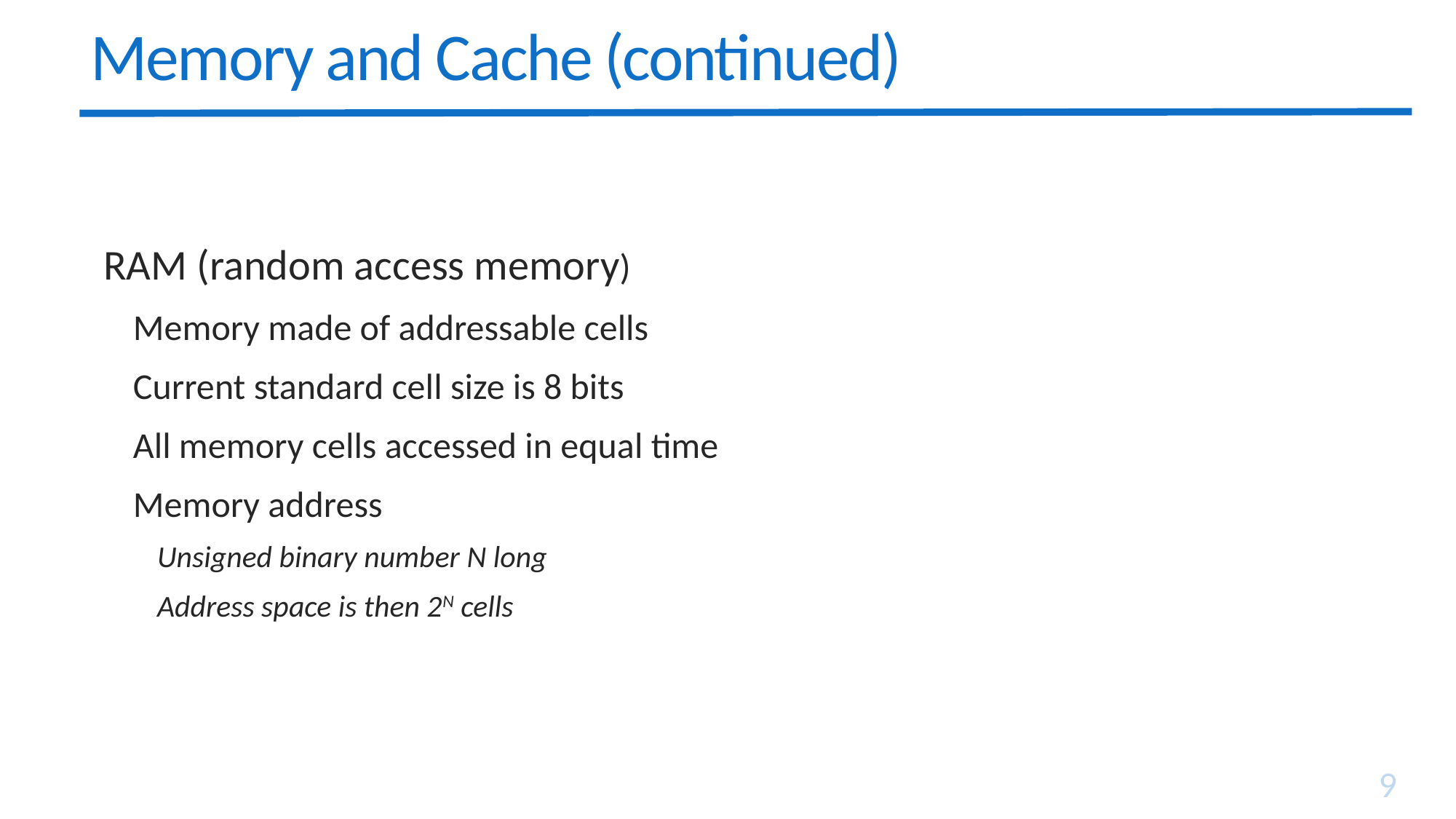

# Memory and Cache (continued)
RAM (random access memory)
Memory made of addressable cells
Current standard cell size is 8 bits
All memory cells accessed in equal time
Memory address
Unsigned binary number N long
Address space is then 2N cells
9